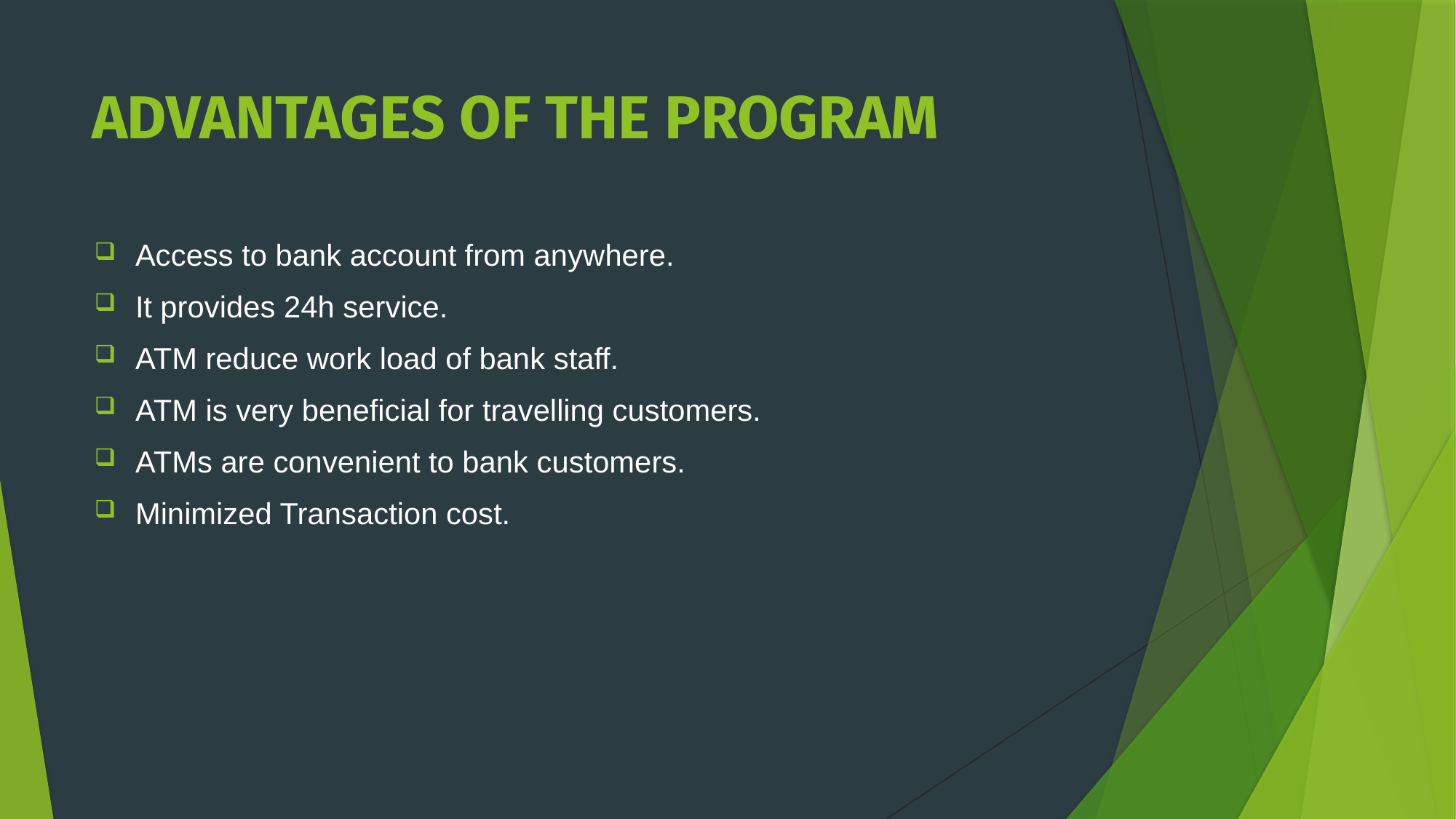

# ADVANTAGES OF THE PROGRAM
Access to bank account from anywhere.
It provides 24h service.
ATM reduce work load of bank staff.
ATM is very beneficial for travelling customers.
ATMs are convenient to bank customers.
Minimized Transaction cost.